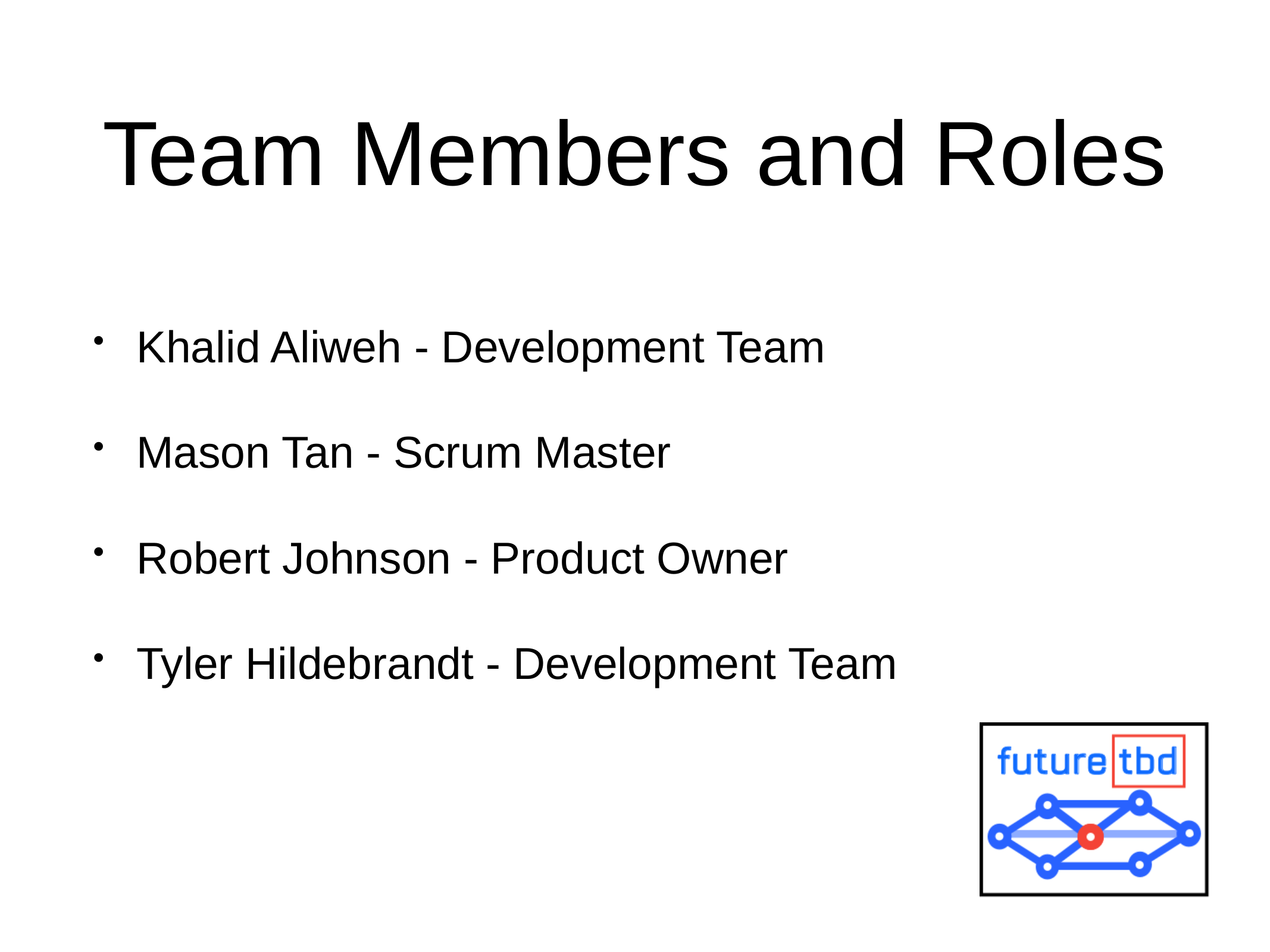

# Team Members and Roles
Khalid Aliweh - Development Team
Mason Tan - Scrum Master
Robert Johnson - Product Owner
Tyler Hildebrandt - Development Team